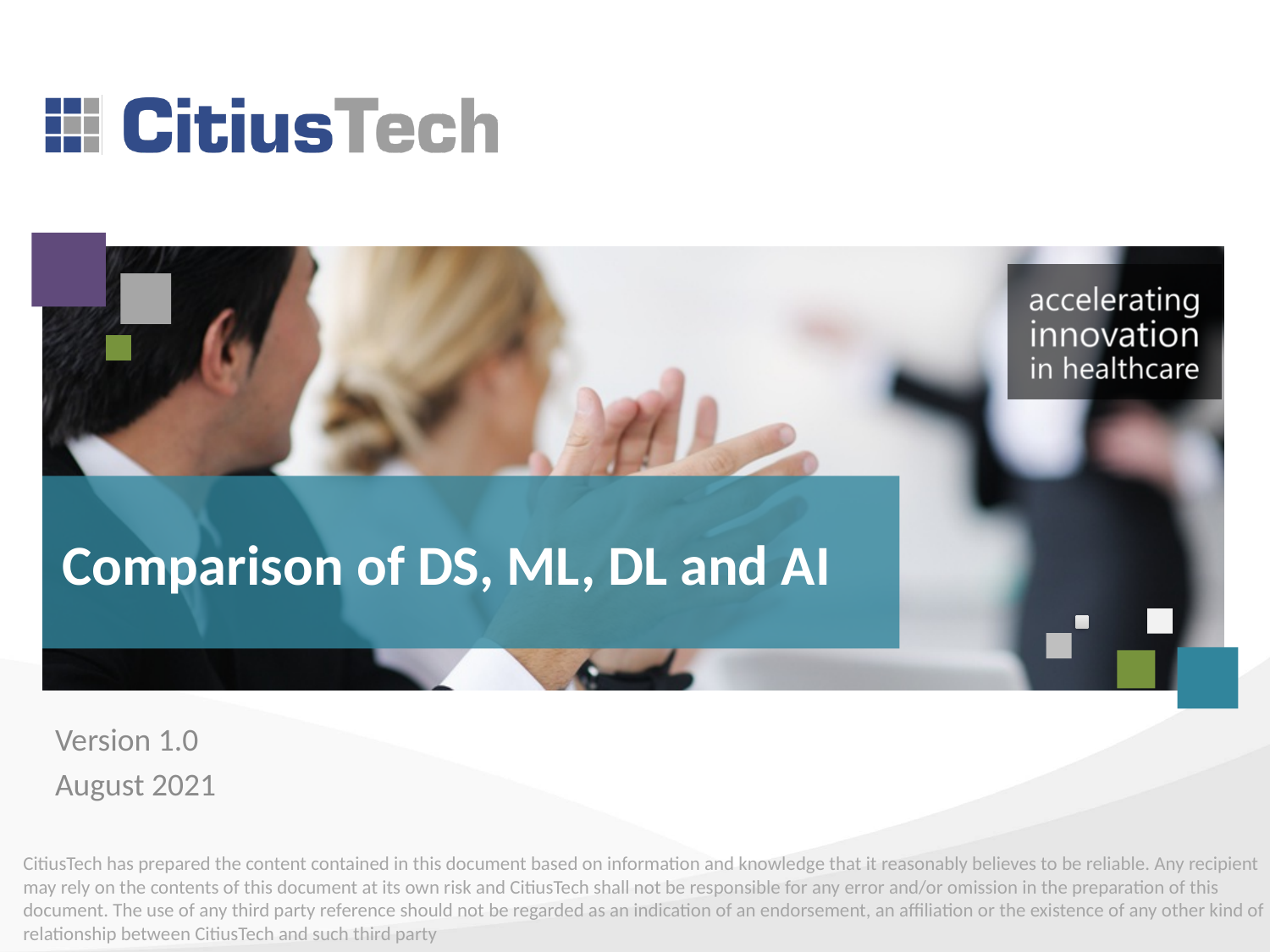

Comparison of DS, ML, DL and AI
Version 1.0
August 2021